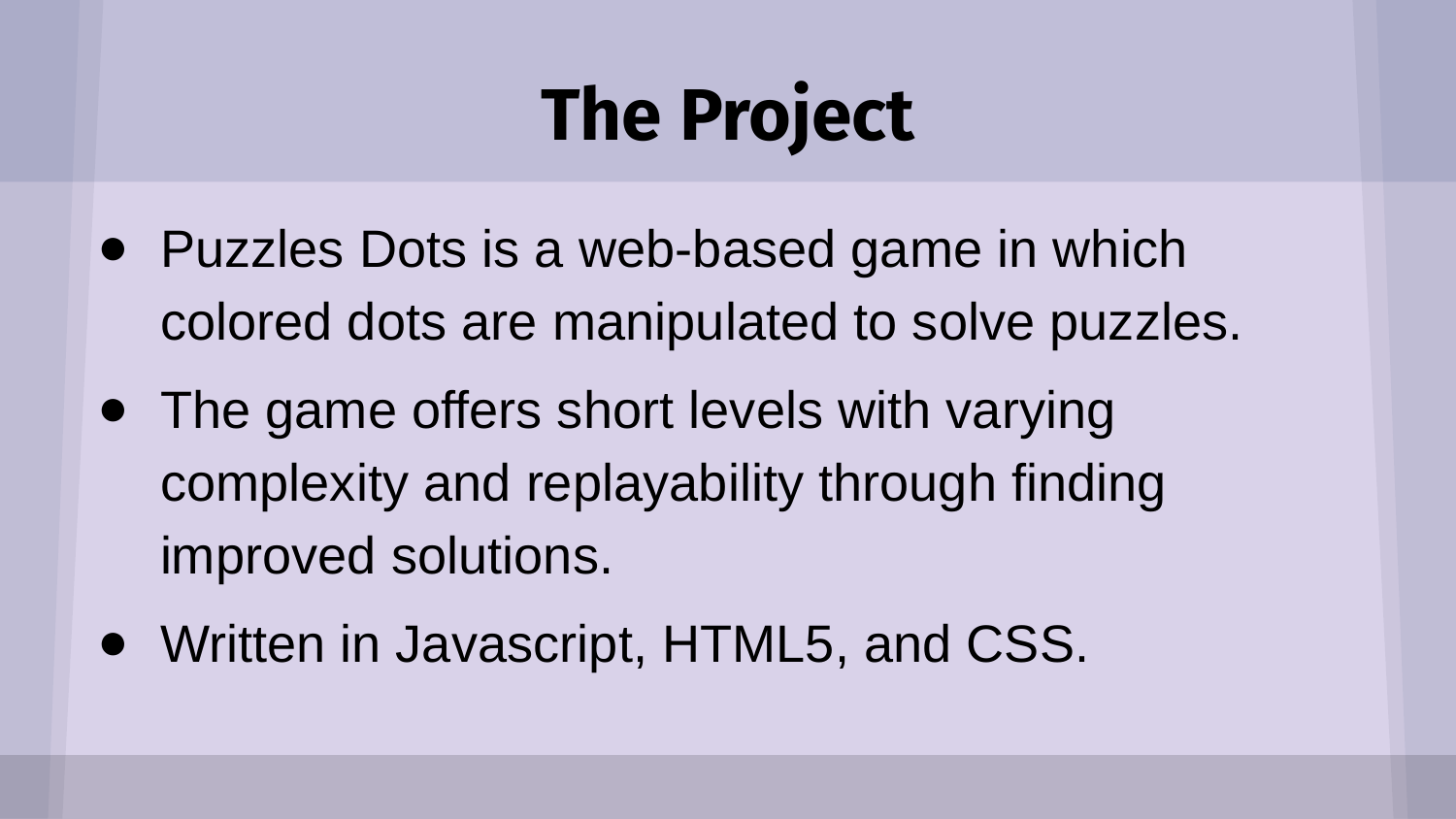

# The Project
Puzzles Dots is a web-based game in which colored dots are manipulated to solve puzzles.
The game offers short levels with varying complexity and replayability through finding improved solutions.
Written in Javascript, HTML5, and CSS.